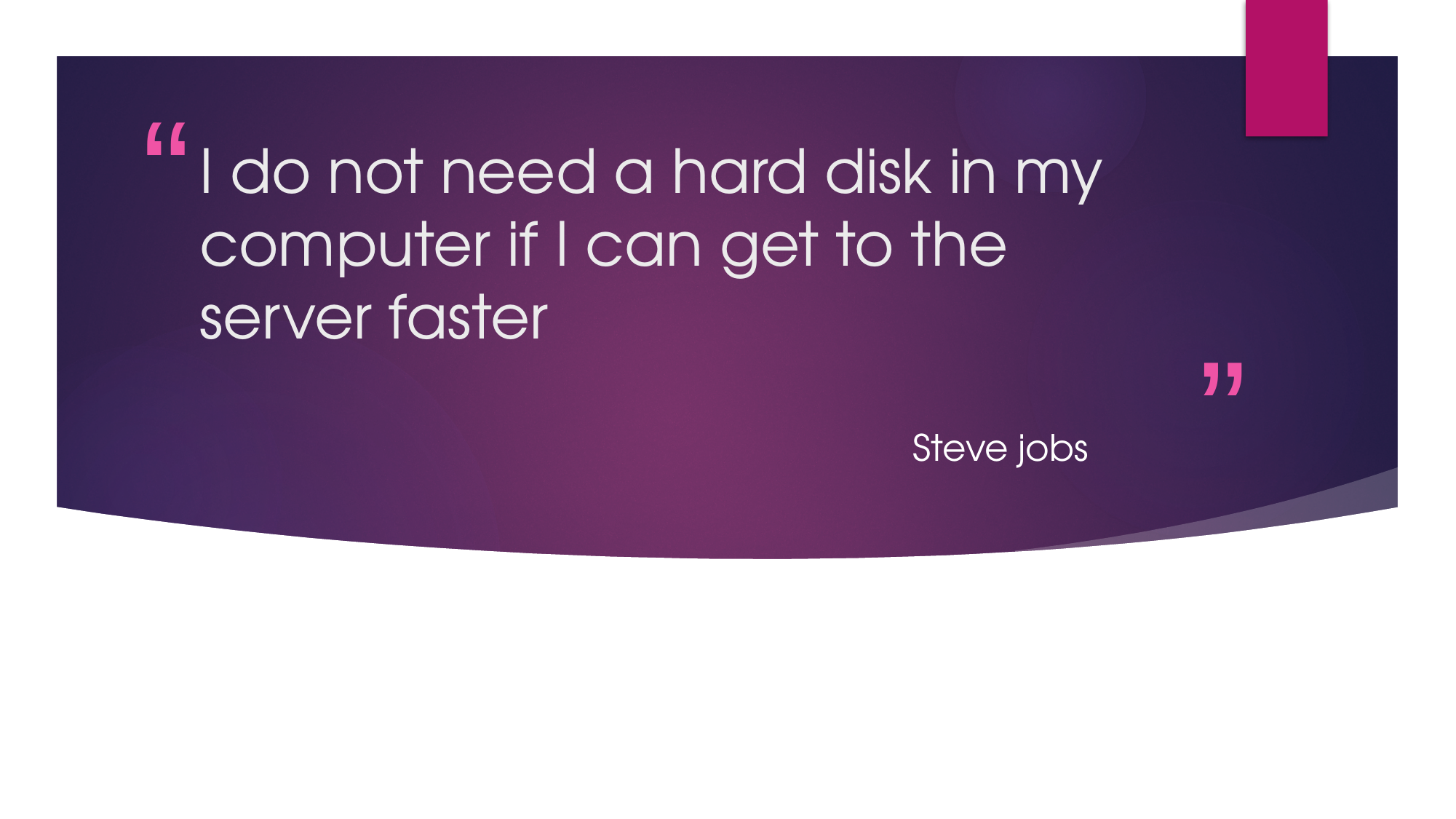

# I do not need a hard disk in my computer if I can get to the server faster
																Steve jobs